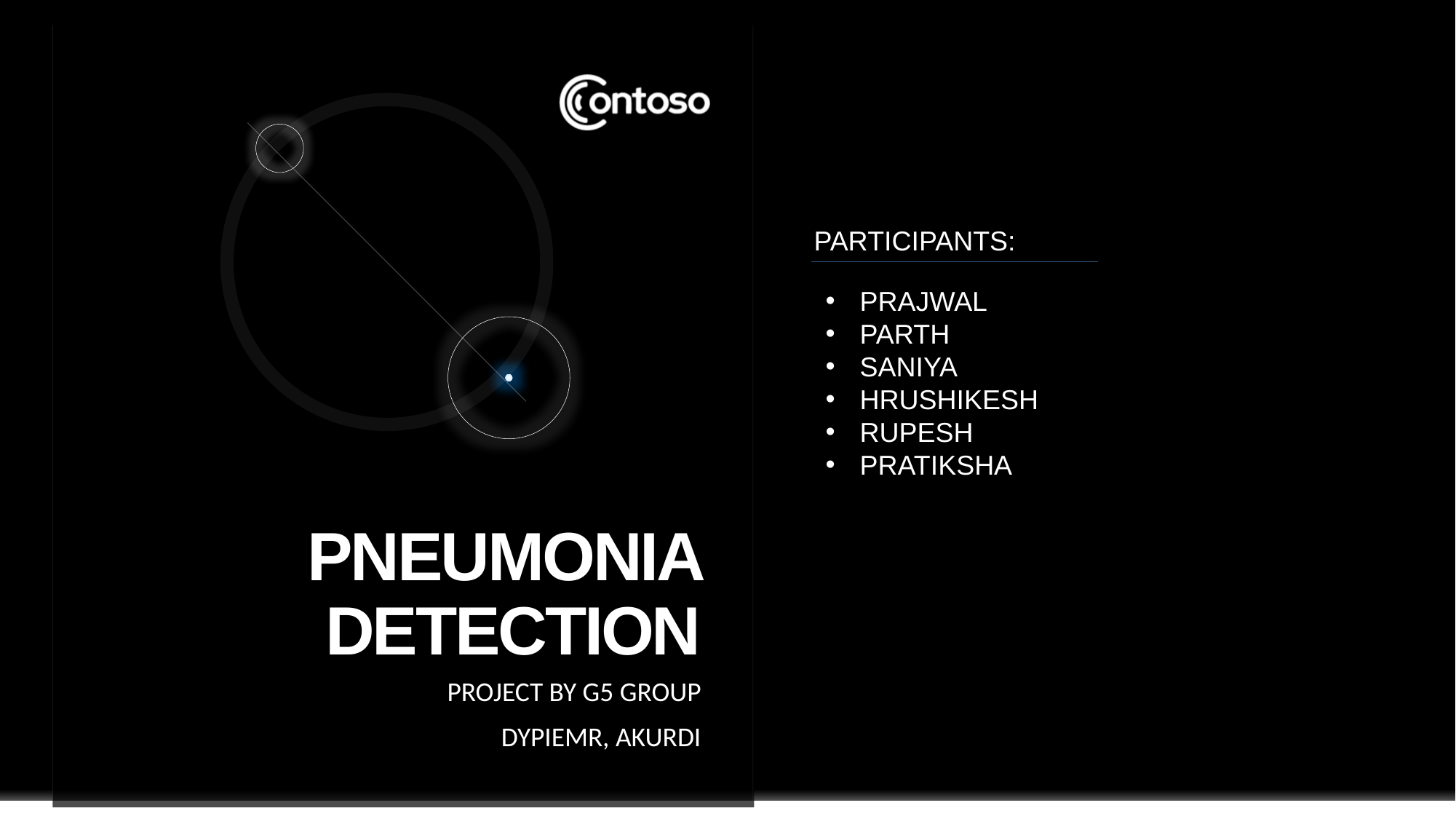

PARTICIPANTS:
PRAJWAL
PARTH
SANIYA
HRUSHIKESH
RUPESH
PRATIKSHA

# PNEUMONIA DETECTION
Project by g5 group
Dypiemr, akurdi